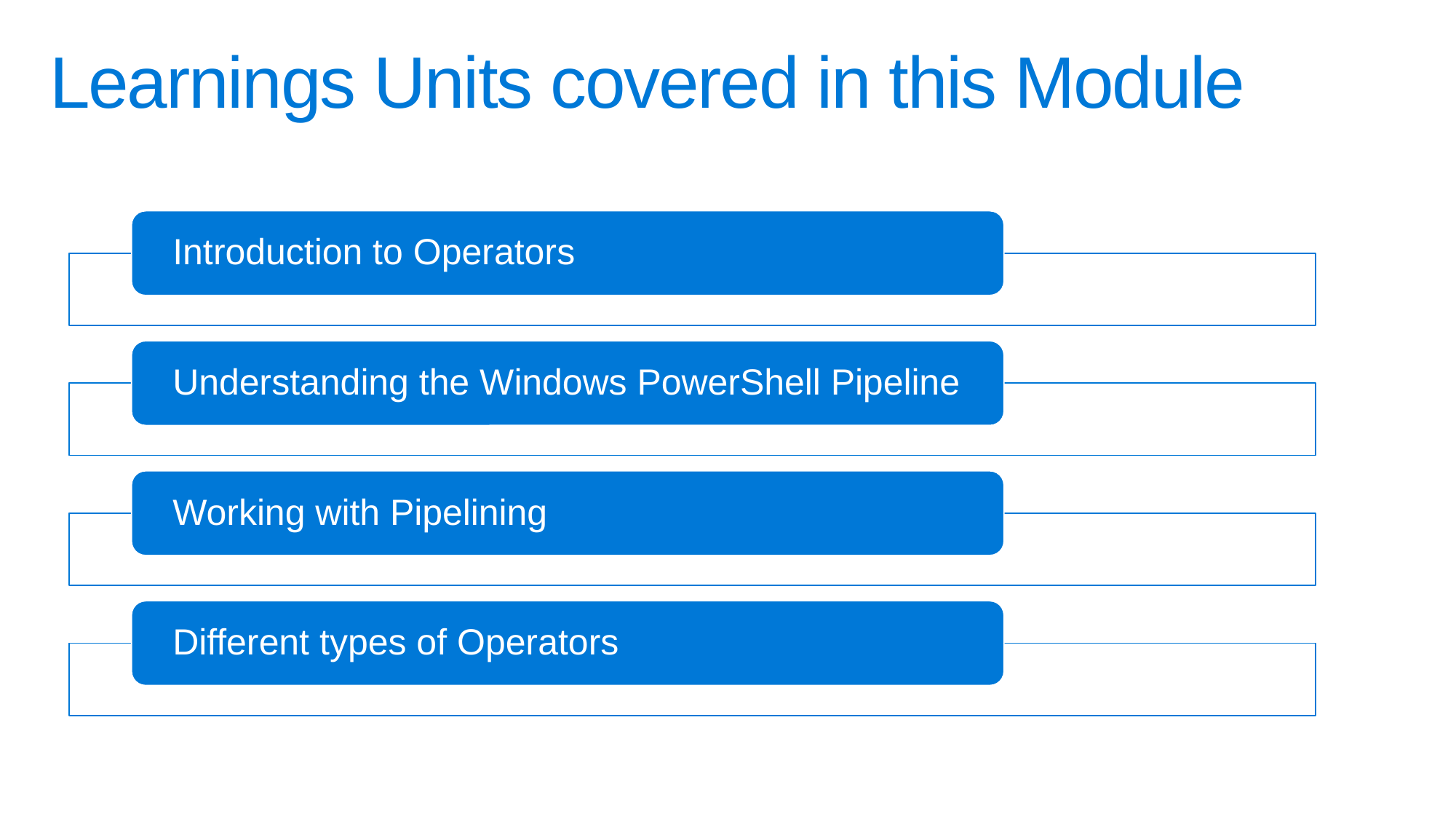

# Learnings Units covered in this Module
Introduction to Operators
Understanding the Windows PowerShell Pipeline
Working with Pipelining
Different types of Operators